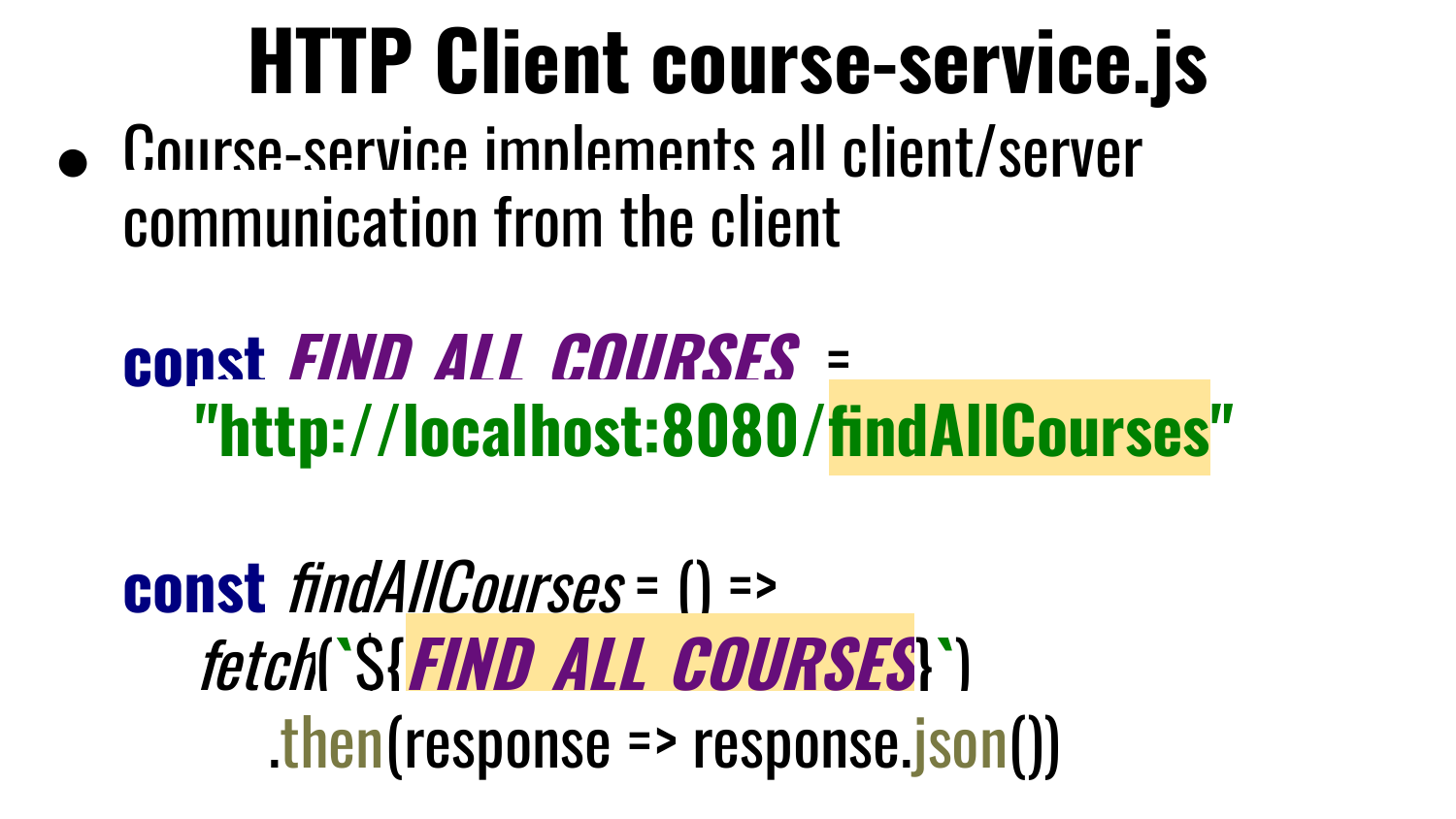

# HTTP Client course-service.js
Course-service implements all client/server communication from the client

const FIND_ALL_COURSES  =
"http://localhost:8080/findAllCourses"

const findAllCourses = () =>
fetch(`${FIND_ALL_COURSES}`)
.then(response => response.json())